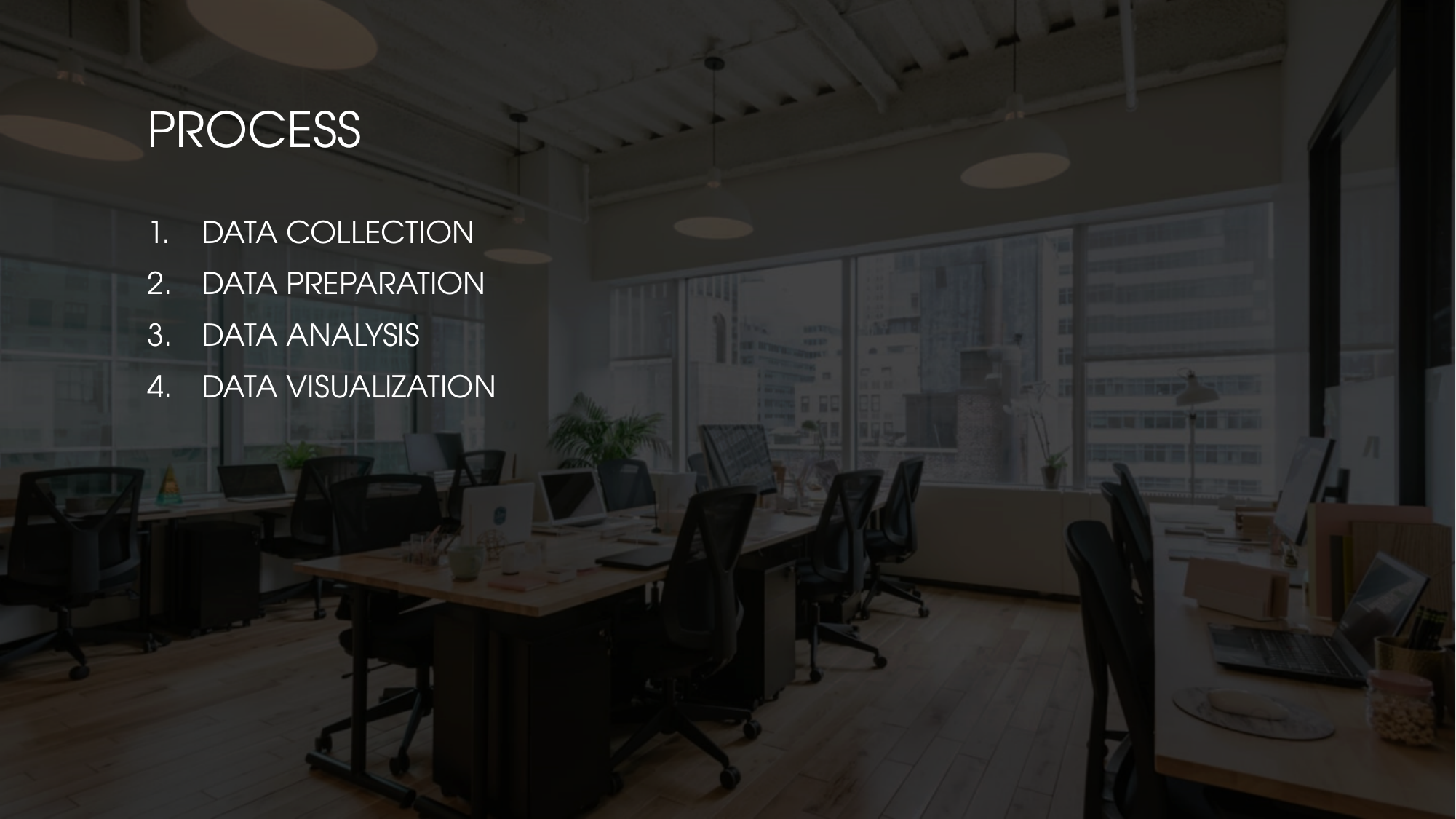

# Process
Data collection
Data preparation
Data analysis
Data visualization